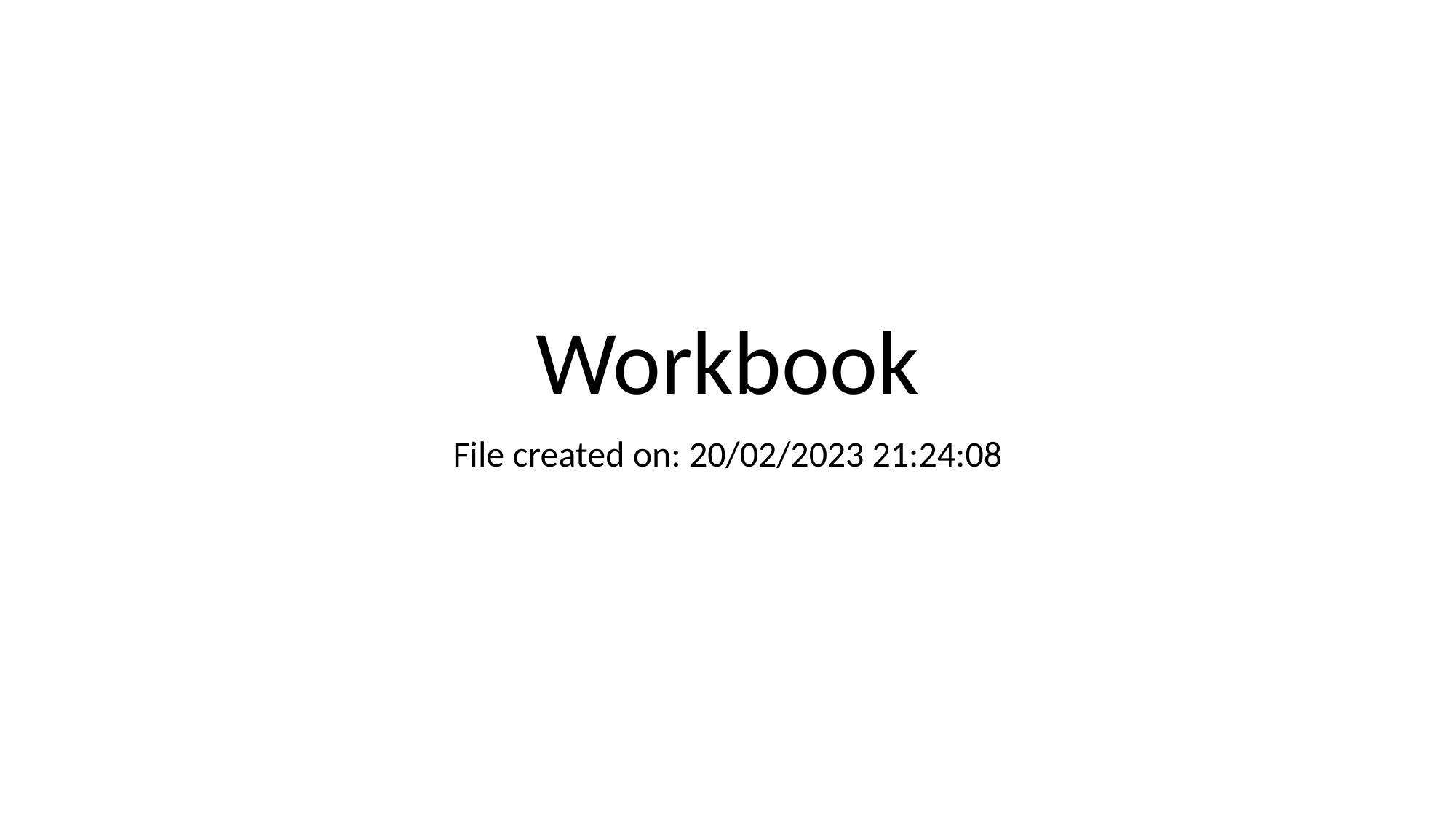

# Workbook
File created on: 20/02/2023 21:24:08